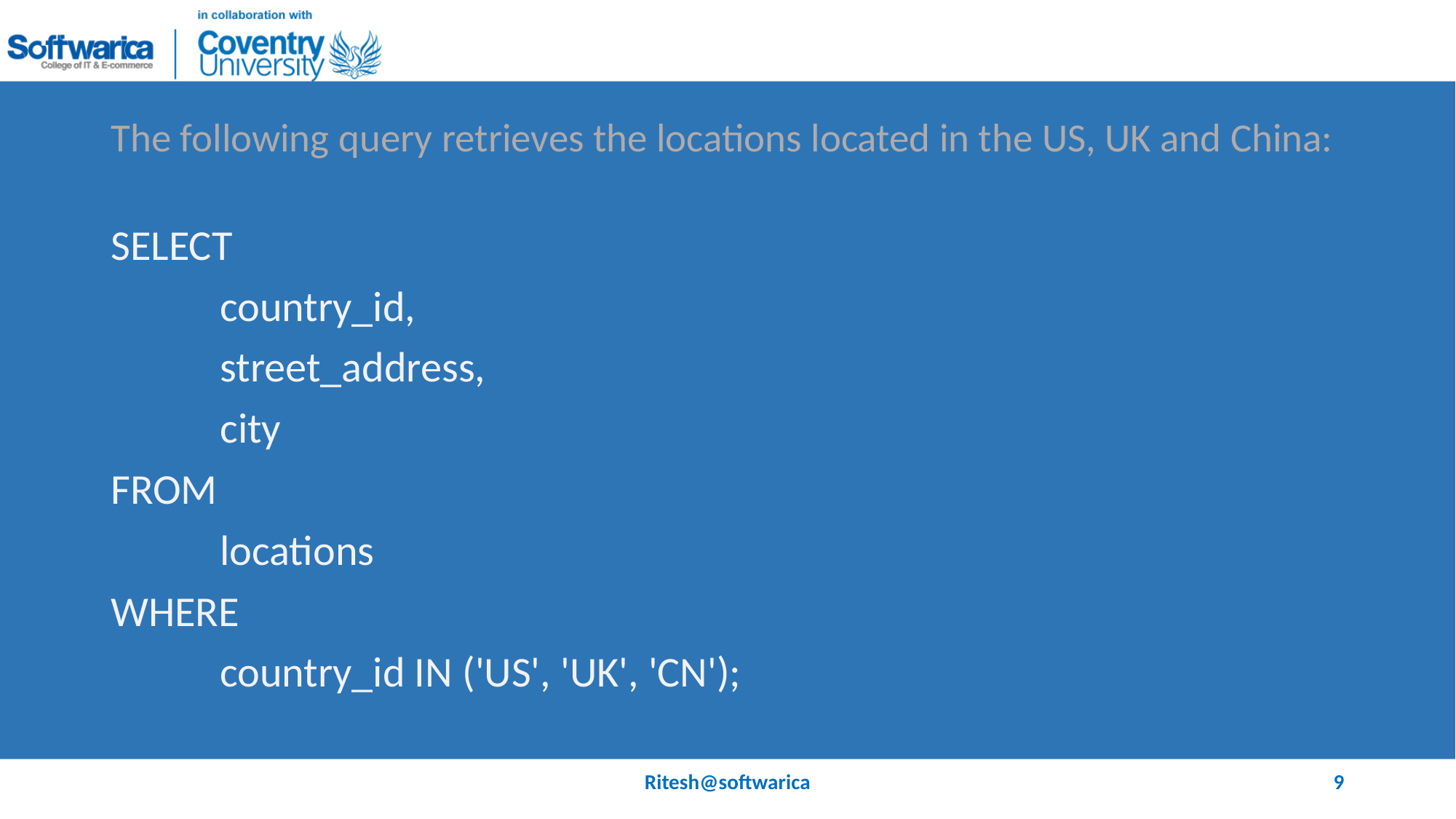

# The following query retrieves the locations located in the US, UK and China:
SELECT
	country_id,
	street_address,
	city
FROM
	locations
WHERE
	country_id IN ('US', 'UK', 'CN');
Ritesh@softwarica
9